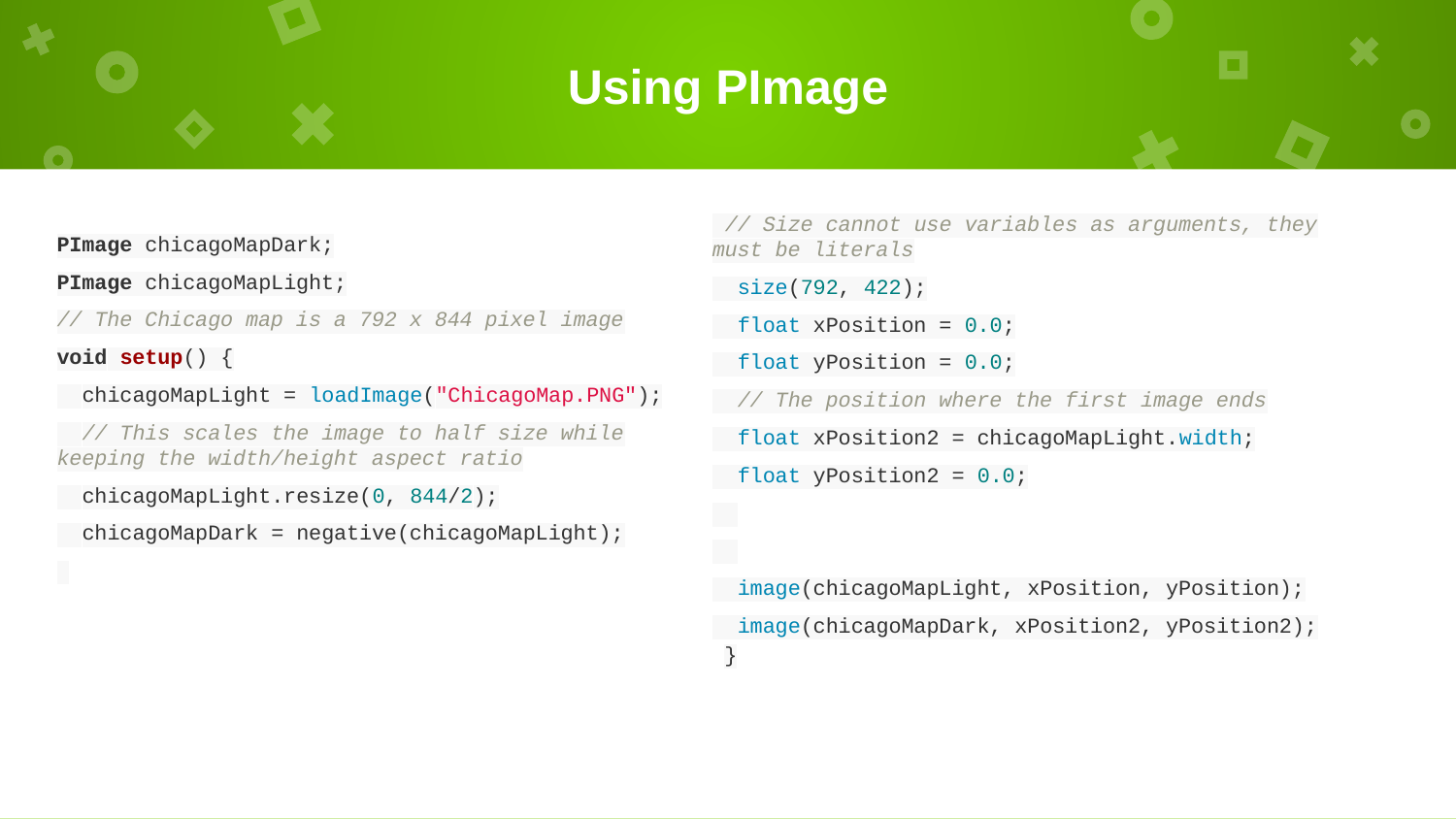

# Using PImage
 // Size cannot use variables as arguments, they must be literals
  size(792, 422);
  float xPosition = 0.0;
  float yPosition = 0.0;
  // The position where the first image ends
  float xPosition2 = chicagoMapLight.width;
  float yPosition2 = 0.0;

  image(chicagoMapLight, xPosition, yPosition);
  image(chicagoMapDark, xPosition2, yPosition2);
}

PImage chicagoMapDark;
PImage chicagoMapLight;
// The Chicago map is a 792 x 844 pixel image
void setup() {
  chicagoMapLight = loadImage("ChicagoMap.PNG");
  // This scales the image to half size while keeping the width/height aspect ratio
  chicagoMapLight.resize(0, 844/2);
  chicagoMapDark = negative(chicagoMapLight);